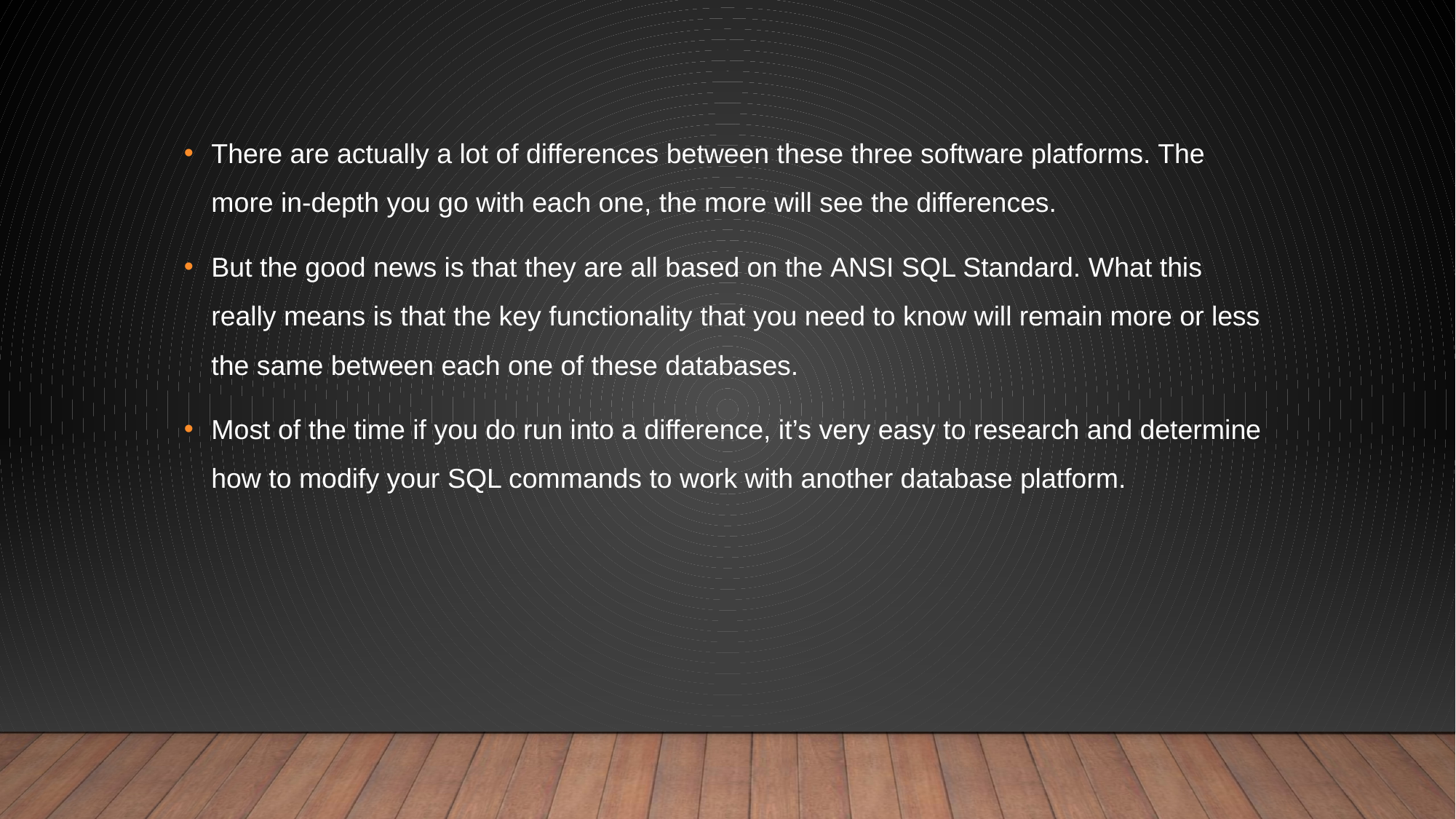

There are actually a lot of differences between these three software platforms. The more in-depth you go with each one, the more will see the differences.
But the good news is that they are all based on the ANSI SQL Standard. What this really means is that the key functionality that you need to know will remain more or less the same between each one of these databases.
Most of the time if you do run into a difference, it’s very easy to research and determine how to modify your SQL commands to work with another database platform.